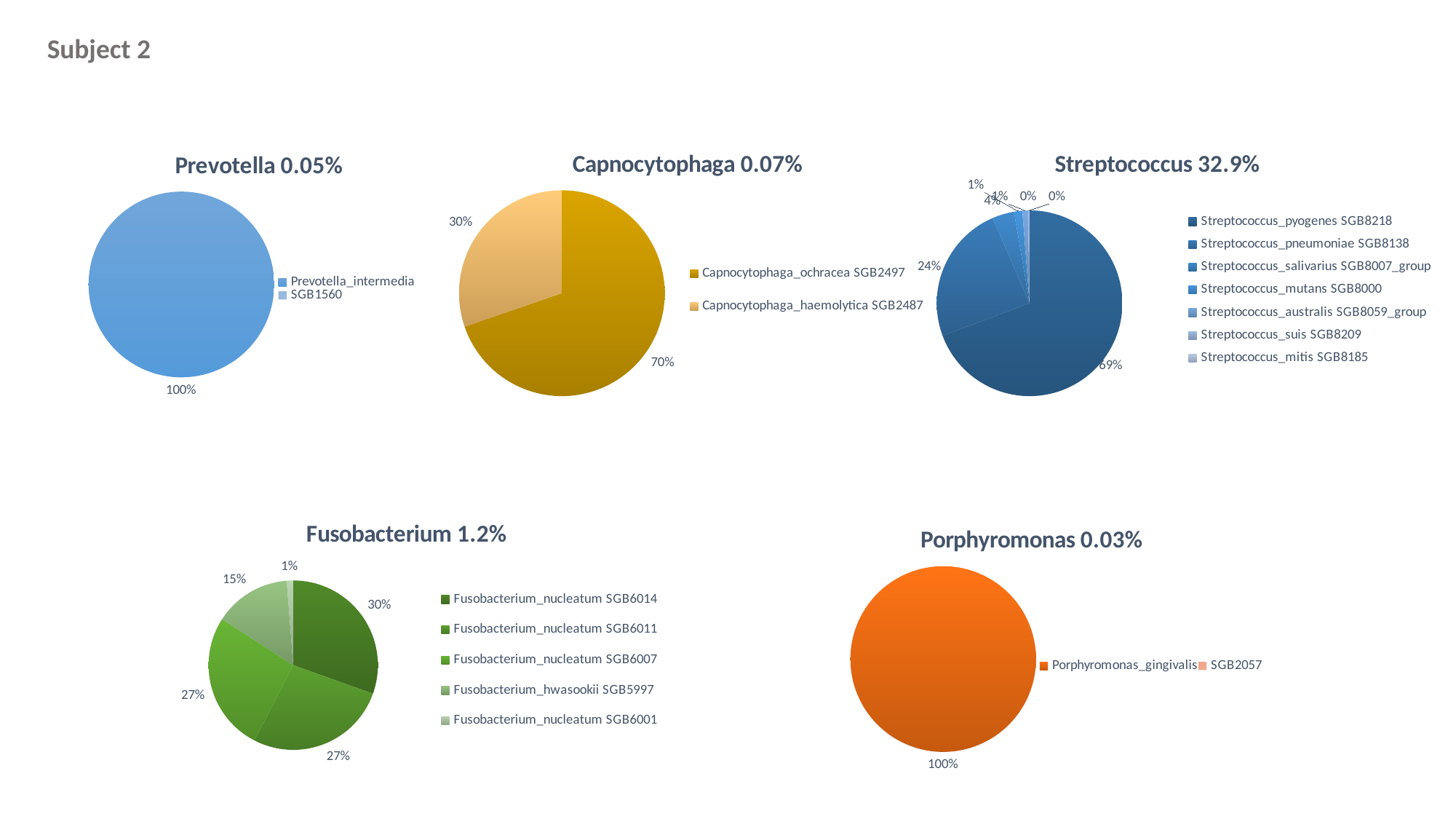

Subject 2

### Chart: Capnocytophaga 0.07%

| Category | relative_abundance |
|---|---|
| SGB2497 | 0.0457 |
| SGB2487 | 0.01984 |

### Chart: Streptococcus 32.9%

| Category | relative_abundance |
|---|---|
| SGB8218 | 22.79591 |
| SGB8138 | 7.95155 |
| SGB8007_group | 1.26669 |
| SGB8000 | 0.47142 |
| SGB8059_group | 0.32271 |
| SGB8209 | 0.08609 |
| SGB8185 | 0.00449 |

[unsupported chart]

### Chart: Fusobacterium 1.2%

| Category | relative_abundance |
|---|---|
| SGB6014 | 0.36517 |
| SGB6011 | 0.32491 |
| SGB6007 | 0.31811 |
| SGB5997 | 0.17583 |
| SGB6001 | 0.01471 |

[unsupported chart]